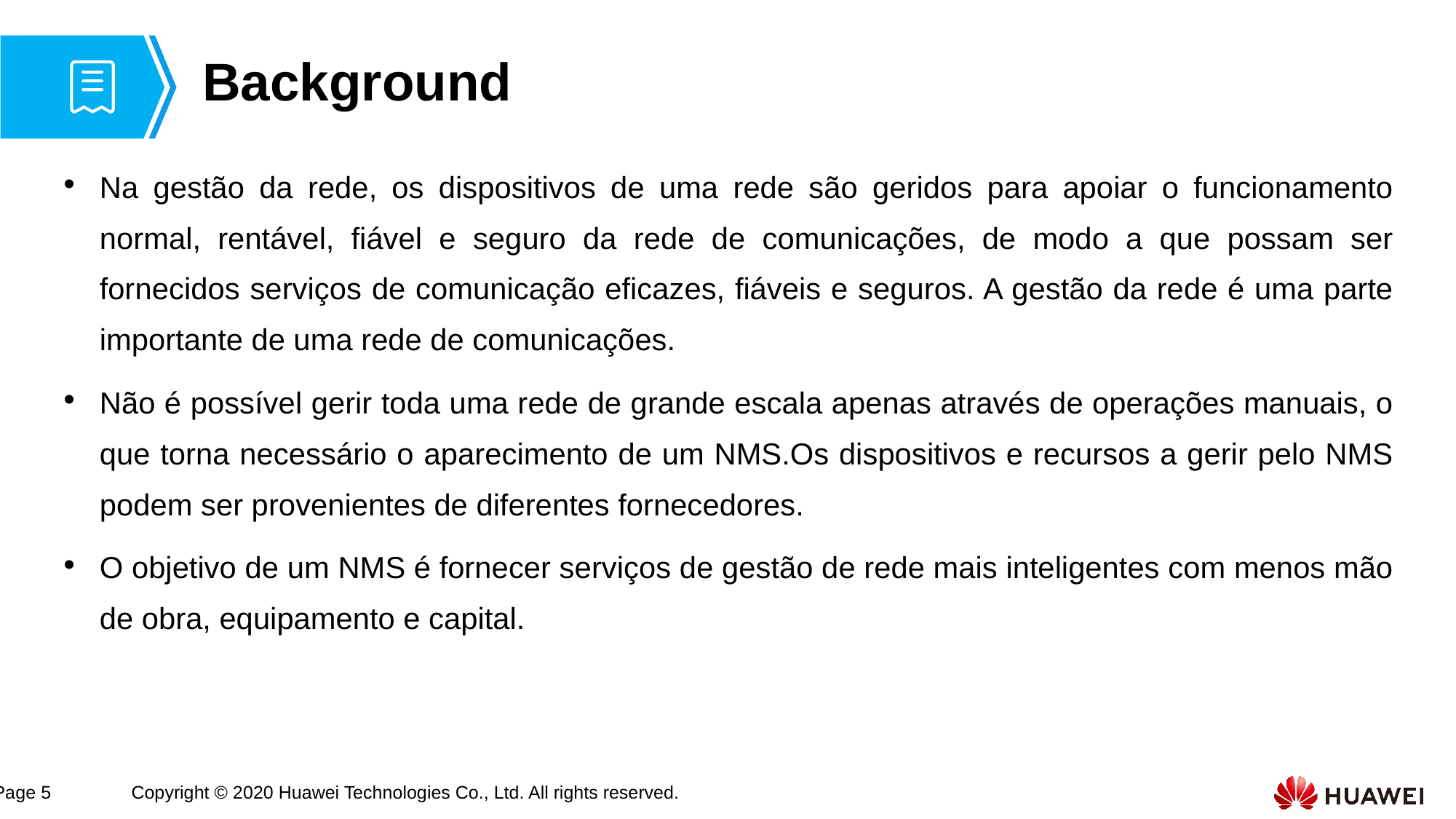

# Background
Na gestão da rede, os dispositivos de uma rede são geridos para apoiar o funcionamento normal, rentável, fiável e seguro da rede de comunicações, de modo a que possam ser fornecidos serviços de comunicação eficazes, fiáveis e seguros. A gestão da rede é uma parte importante de uma rede de comunicações.
Não é possível gerir toda uma rede de grande escala apenas através de operações manuais, o que torna necessário o aparecimento de um NMS.Os dispositivos e recursos a gerir pelo NMS podem ser provenientes de diferentes fornecedores.
O objetivo de um NMS é fornecer serviços de gestão de rede mais inteligentes com menos mão de obra, equipamento e capital.